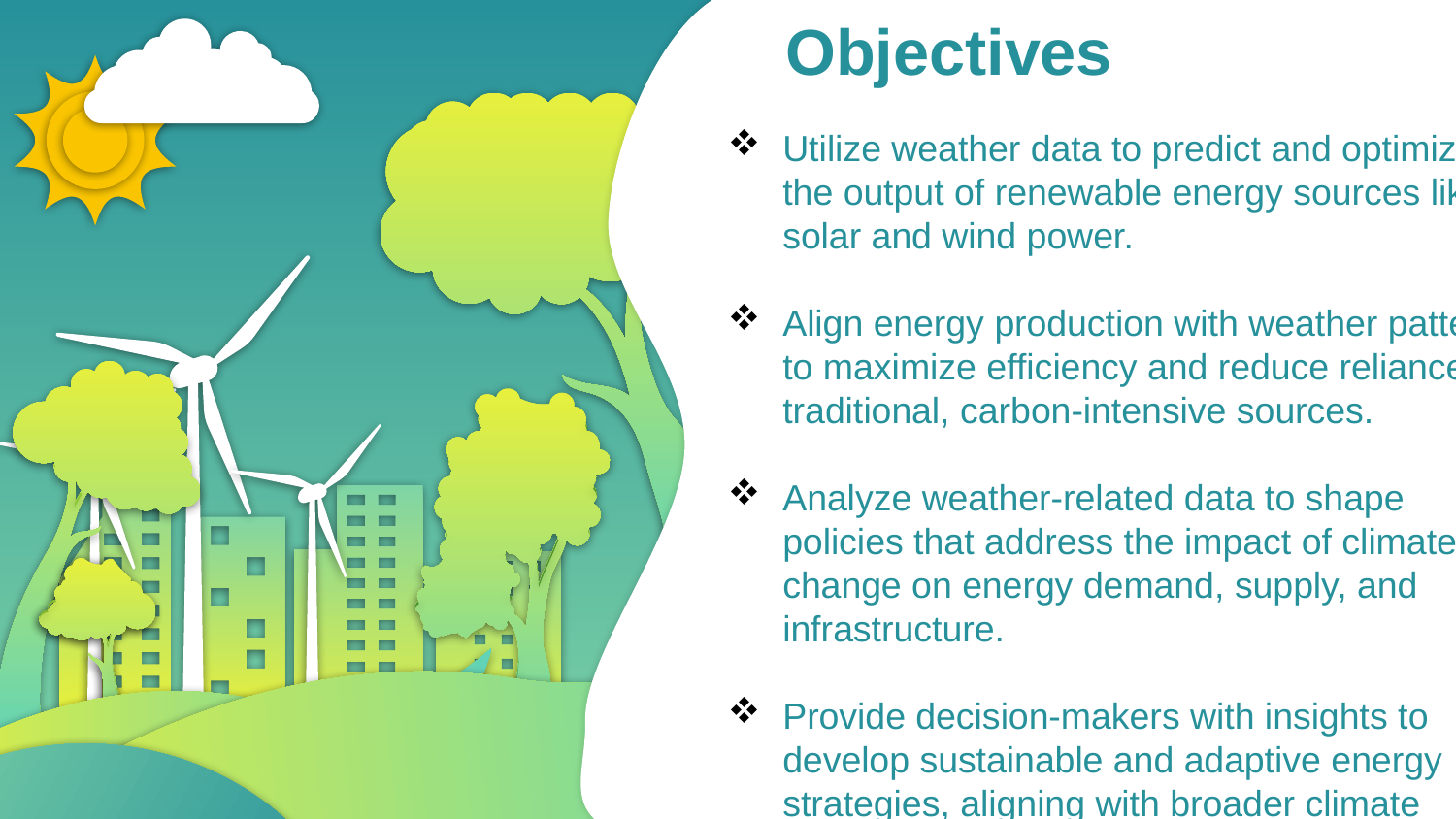

Objectives

Utilize weather data to predict and optimize the output of renewable energy sources like solar and wind power.

Align energy production with weather patterns to maximize efficiency and reduce reliance on traditional, carbon-intensive sources.

Analyze weather-related data to shape policies that address the impact of climate change on energy demand, supply, and infrastructure.

Provide decision-makers with insights to develop sustainable and adaptive energy strategies, aligning with broader climate goals.